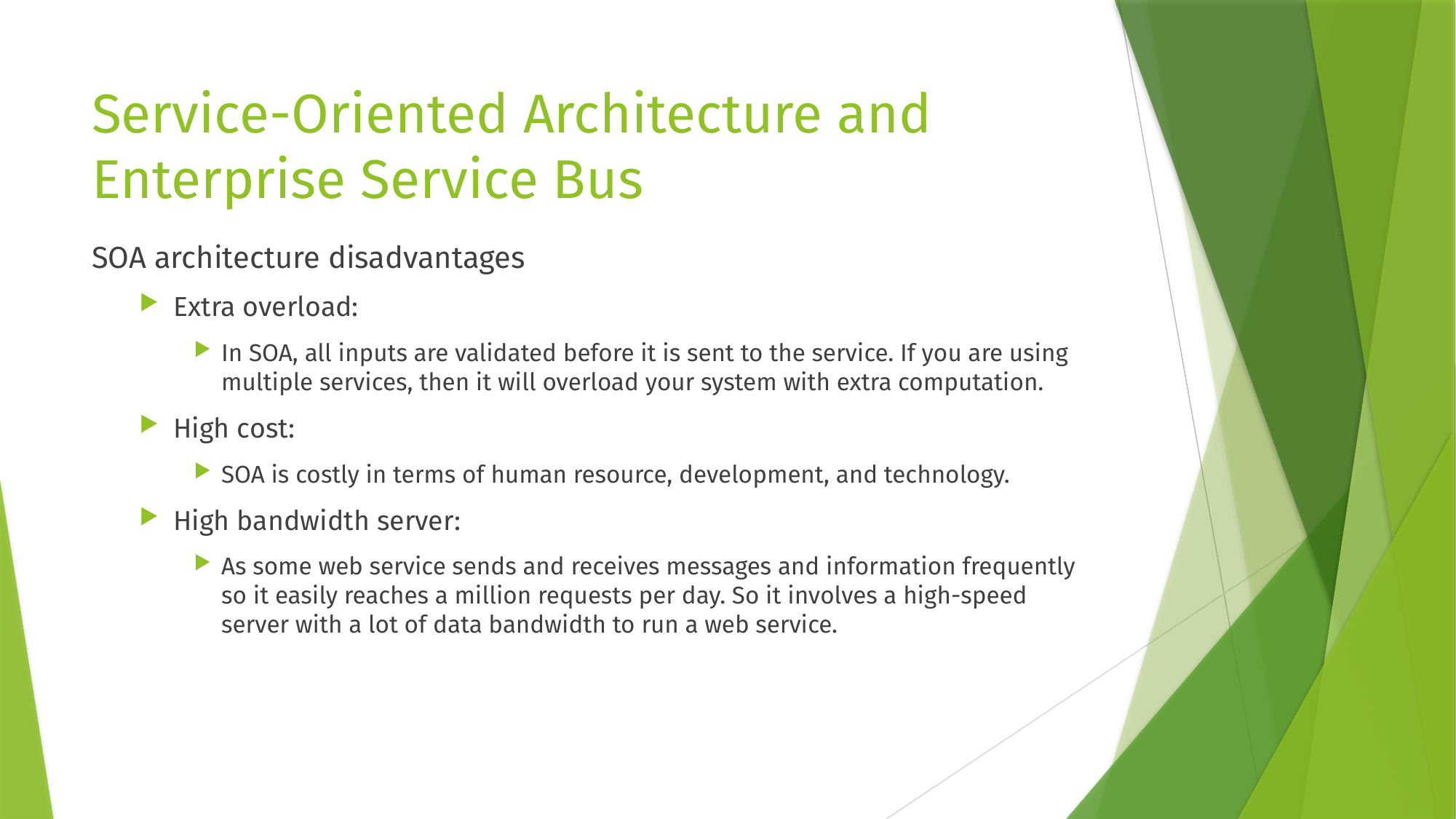

# Service-Oriented Architecture and Enterprise Service Bus
SOA architecture disadvantages
Extra overload:
In SOA, all inputs are validated before it is sent to the service. If you are using multiple services, then it will overload your system with extra computation.
High cost:
SOA is costly in terms of human resource, development, and technology.
High bandwidth server:
As some web service sends and receives messages and information frequently so it easily reaches a million requests per day. So it involves a high-speed server with a lot of data bandwidth to run a web service.